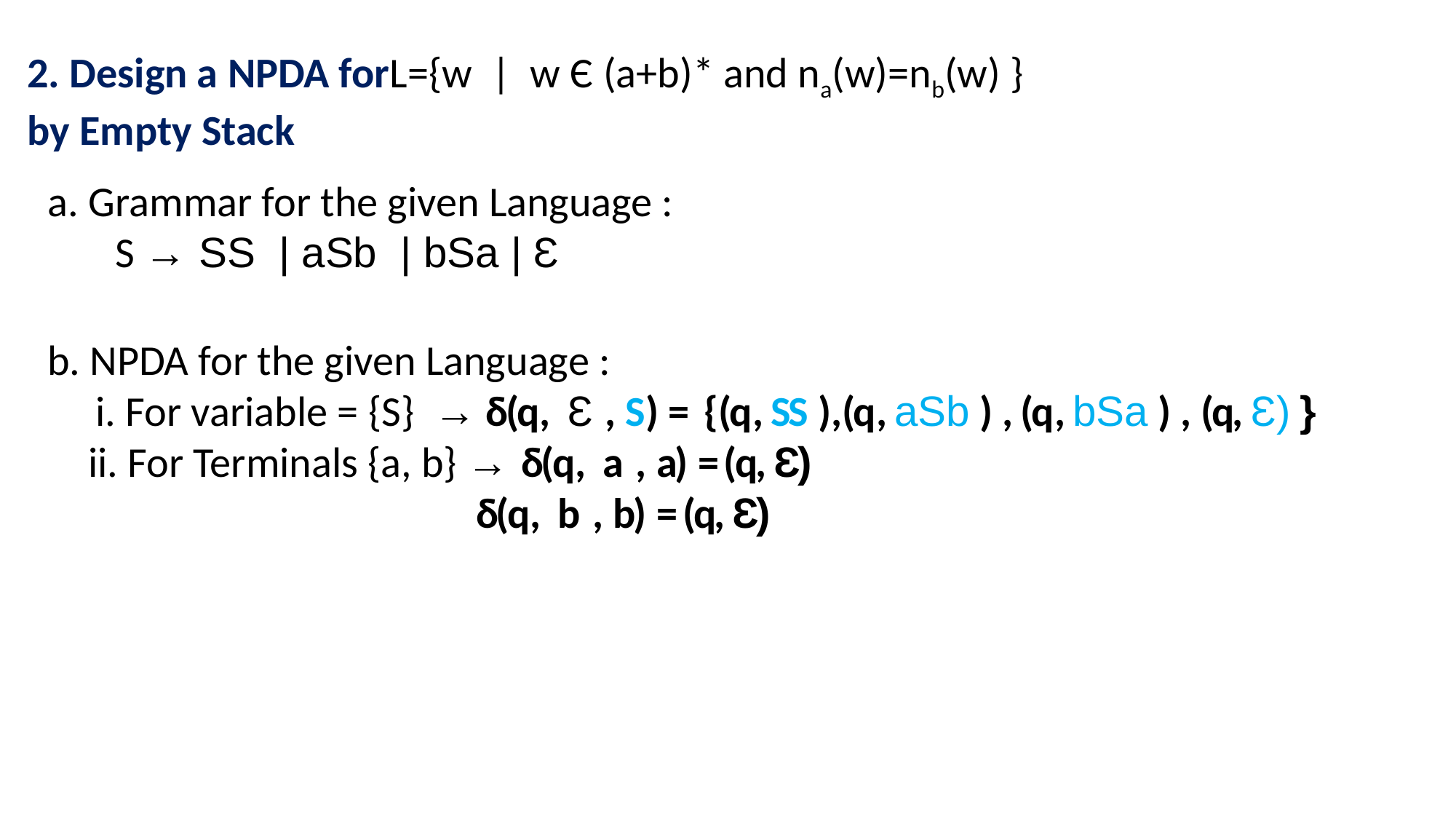

2. Design a NPDA forL={w  |  w Є (a+b)* and na(w)=nb(w) }
by Empty Stack

a. Grammar for the given Language :
       S → SS  | aSb  | bSa | Ԑ

b. NPDA for the given Language :
     i. For variable = {S}  → δ(q,  Ԑ , S) =  {(q, SS ),(q, aSb ) , (q, bSa ) , (q, Ԑ) }
    ii. For Terminals {a, b} → δ(q,  a , a) = (q, Ԑ)
                                                                            δ(q,  b , b) = (q, Ԑ)